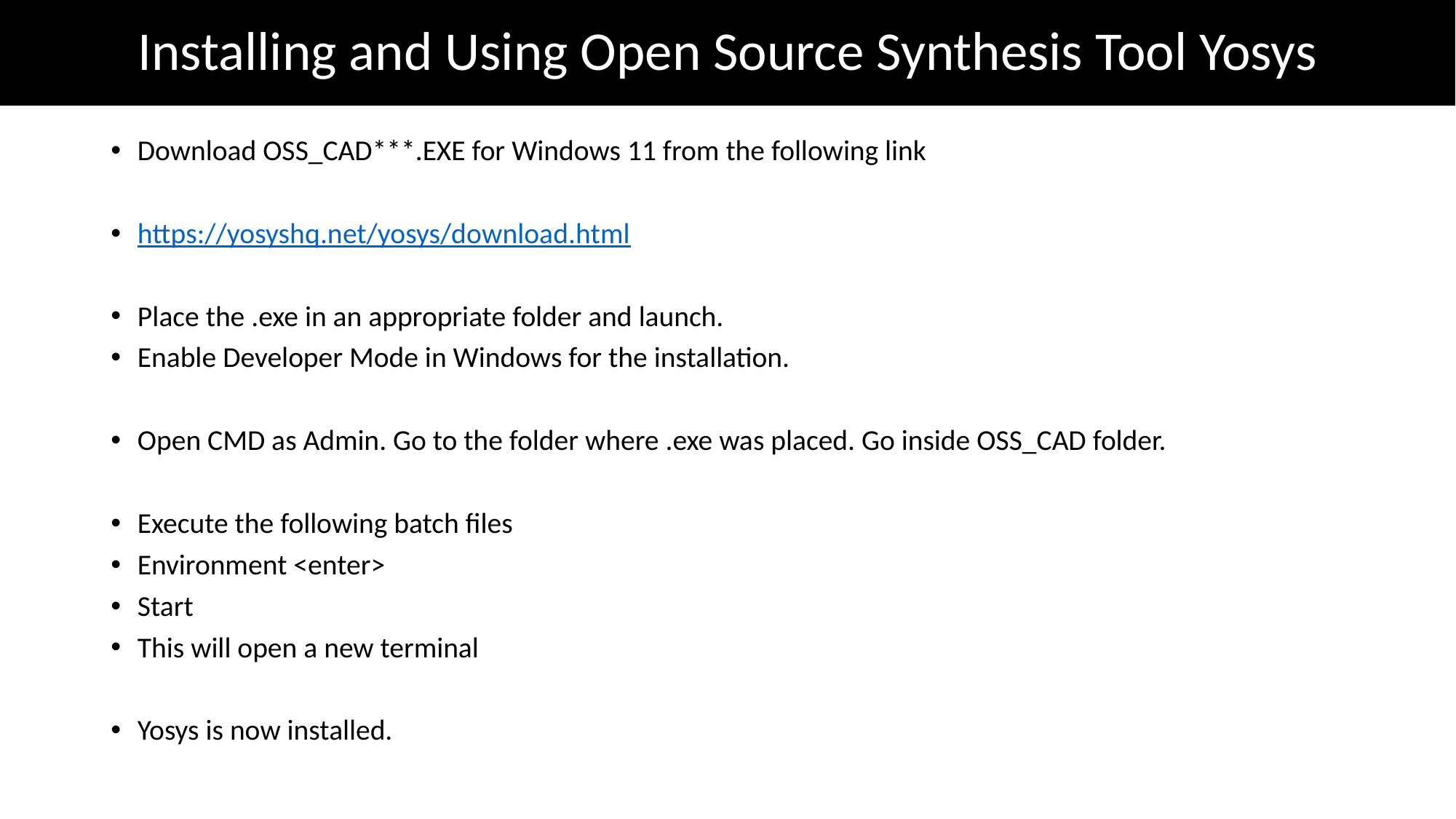

# Installing and Using Open Source Synthesis Tool Yosys
Download OSS_CAD***.EXE for Windows 11 from the following link

https://yosyshq.net/yosys/download.html

Place the .exe in an appropriate folder and launch.
Enable Developer Mode in Windows for the installation.

Open CMD as Admin. Go to the folder where .exe was placed. Go inside OSS_CAD folder.

Execute the following batch files
Environment <enter>
Start
This will open a new terminal

Yosys is now installed.